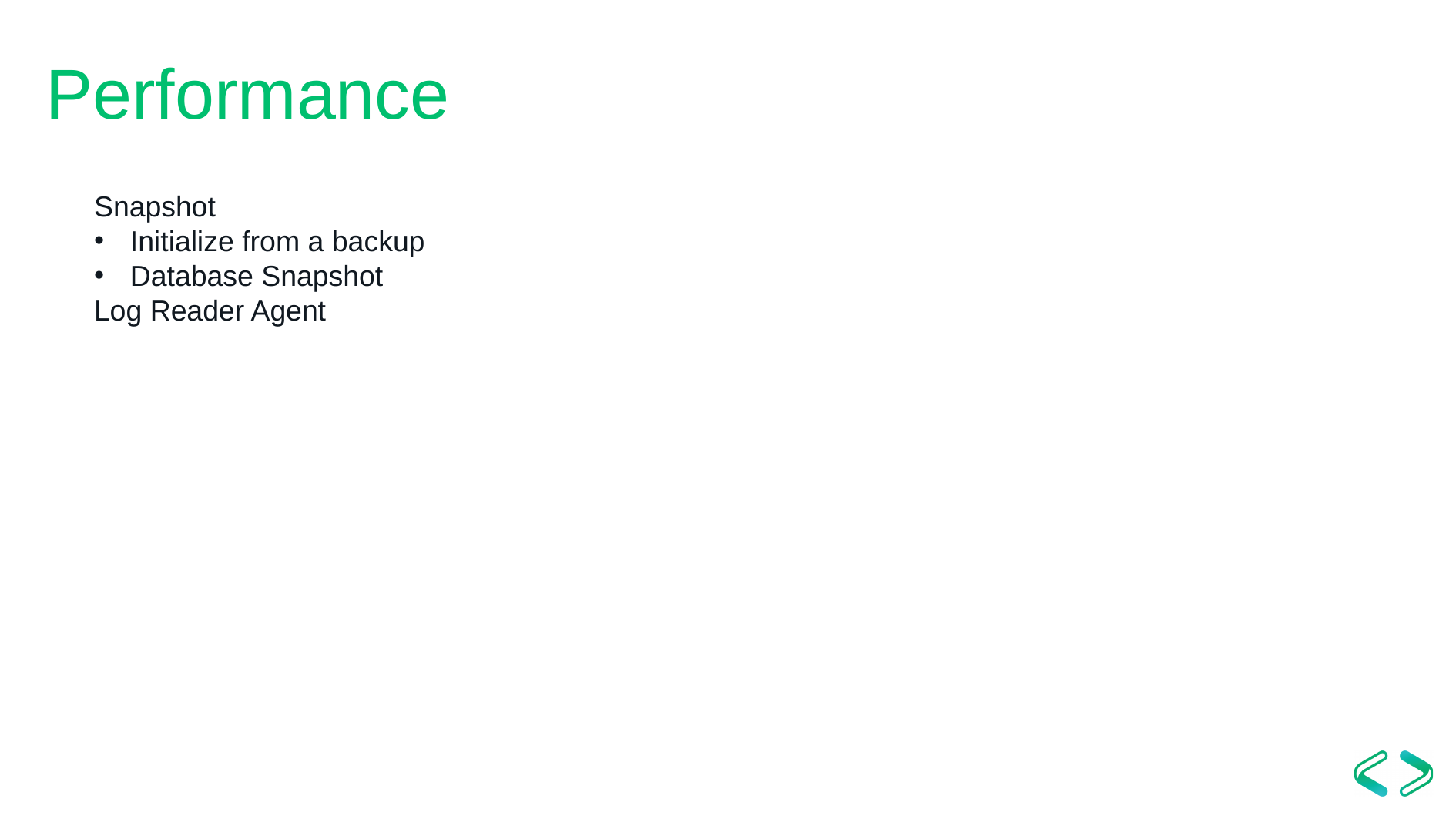

# Performance
Snapshot
Initialize from a backup
Database Snapshot
Log Reader Agent